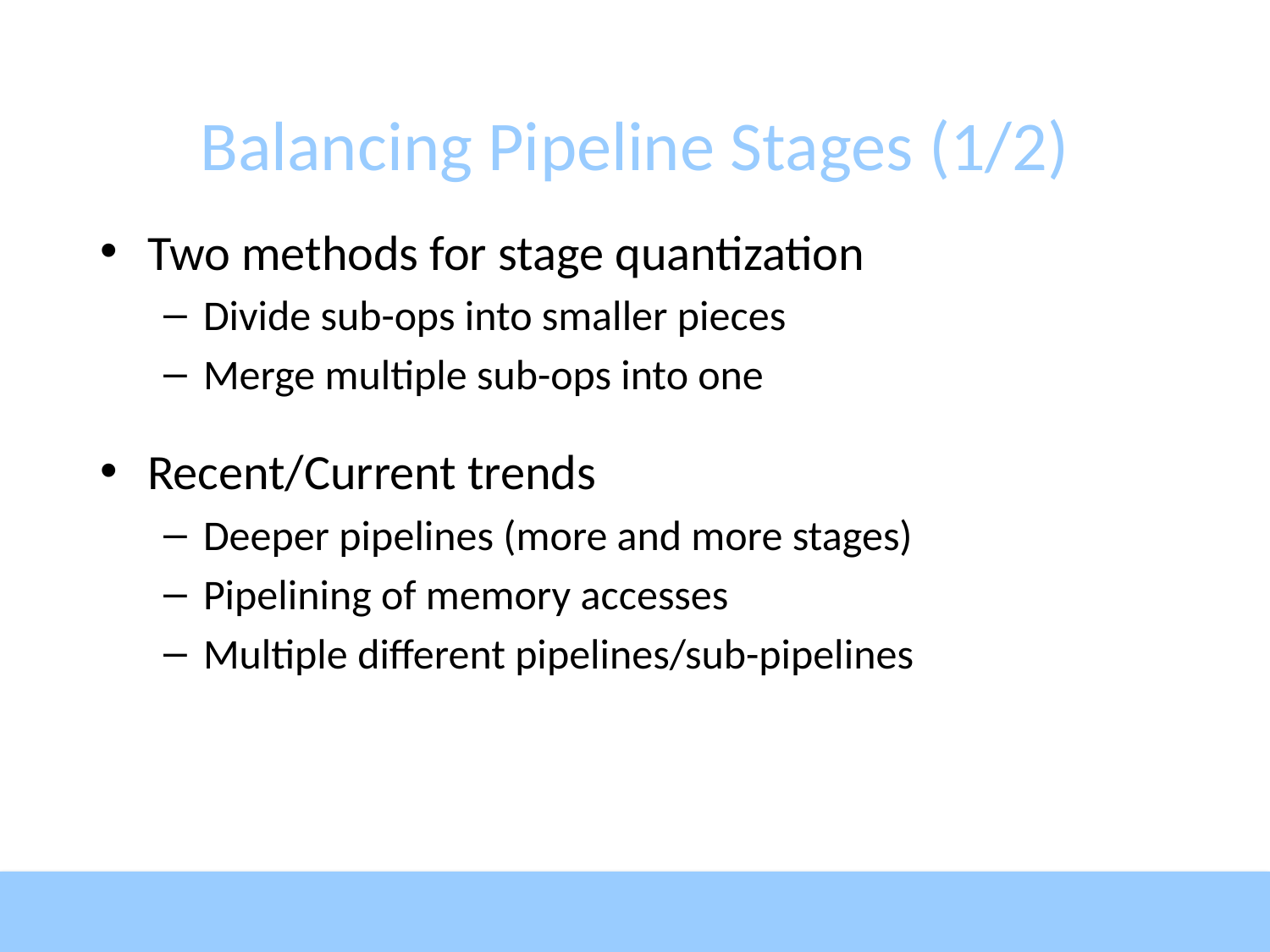

# Balancing Pipeline Stages (1/2)
Two methods for stage quantization
Divide sub-ops into smaller pieces
Merge multiple sub-ops into one
Recent/Current trends
Deeper pipelines (more and more stages)
Pipelining of memory accesses
Multiple different pipelines/sub-pipelines